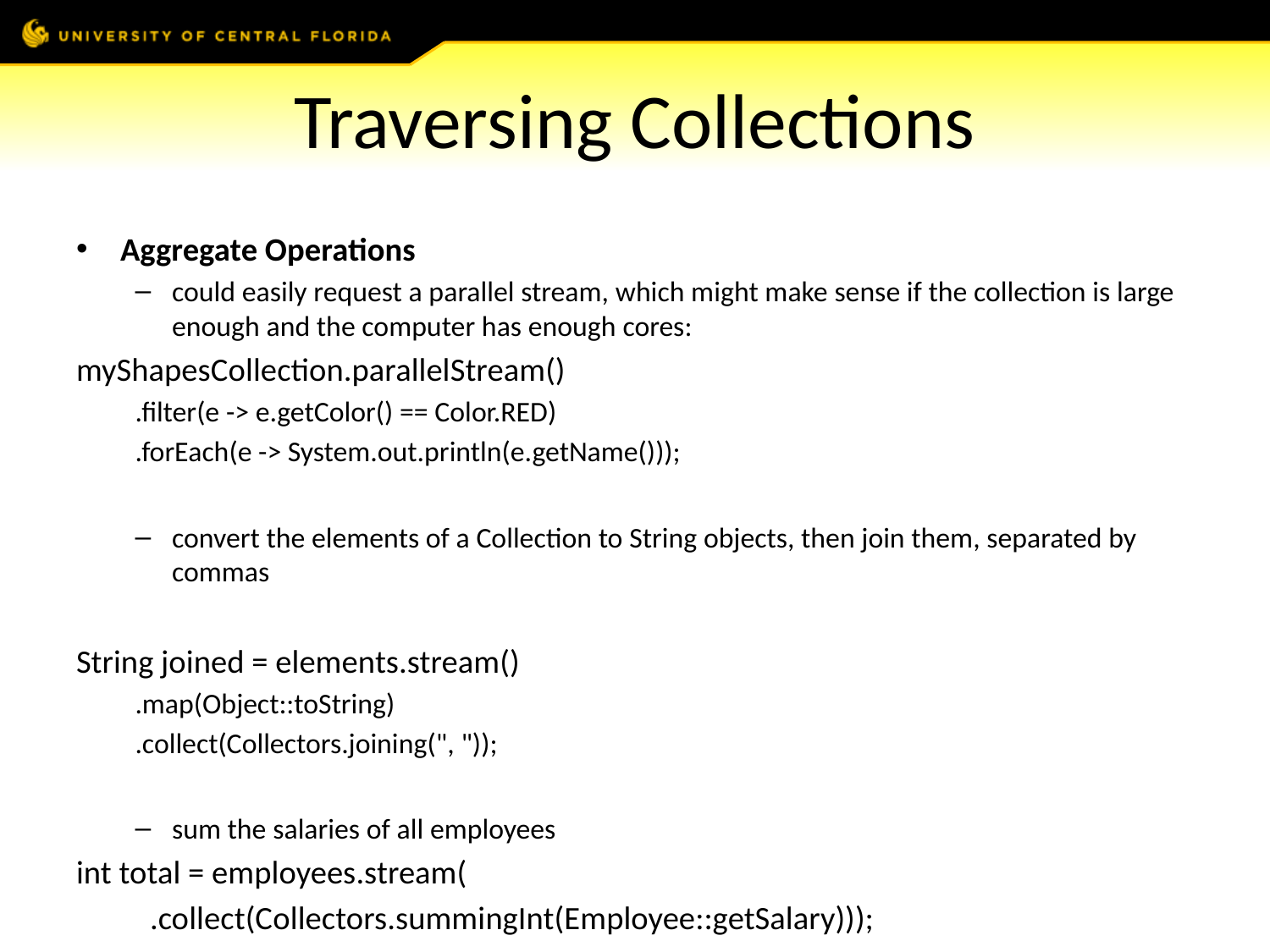

# Traversing Collections
Aggregate Operations
could easily request a parallel stream, which might make sense if the collection is large enough and the computer has enough cores:
myShapesCollection.parallelStream()
.filter(e -> e.getColor() == Color.RED)
.forEach(e -> System.out.println(e.getName()));

convert the elements of a Collection to String objects, then join them, separated by commas

String joined = elements.stream()
.map(Object::toString)
.collect(Collectors.joining(", "));

sum the salaries of all employees
int total = employees.stream(
	.collect(Collectors.summingInt(Employee::getSalary)));